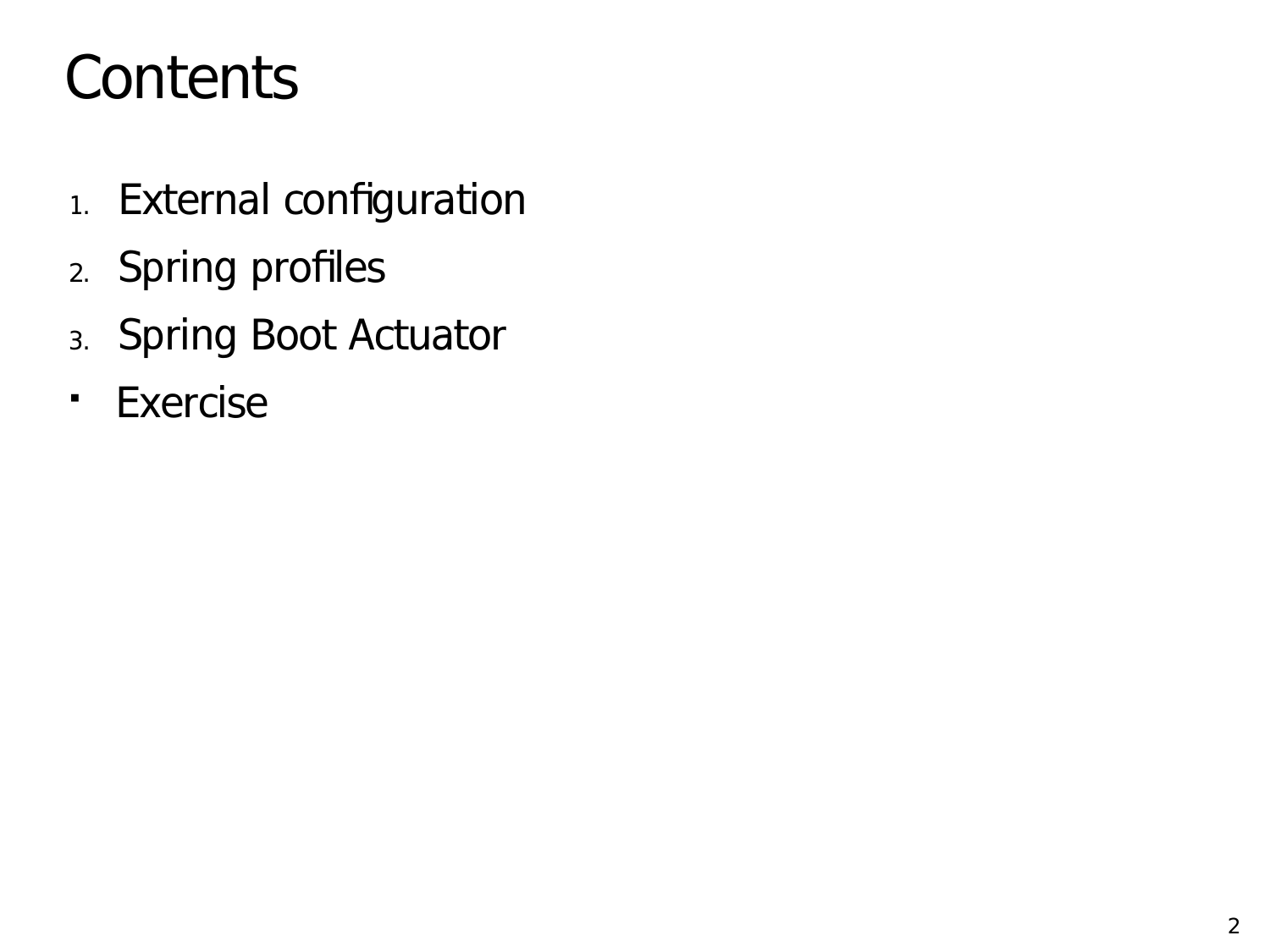

# Contents
External configuration
Spring profiles
Spring Boot Actuator
Exercise
2